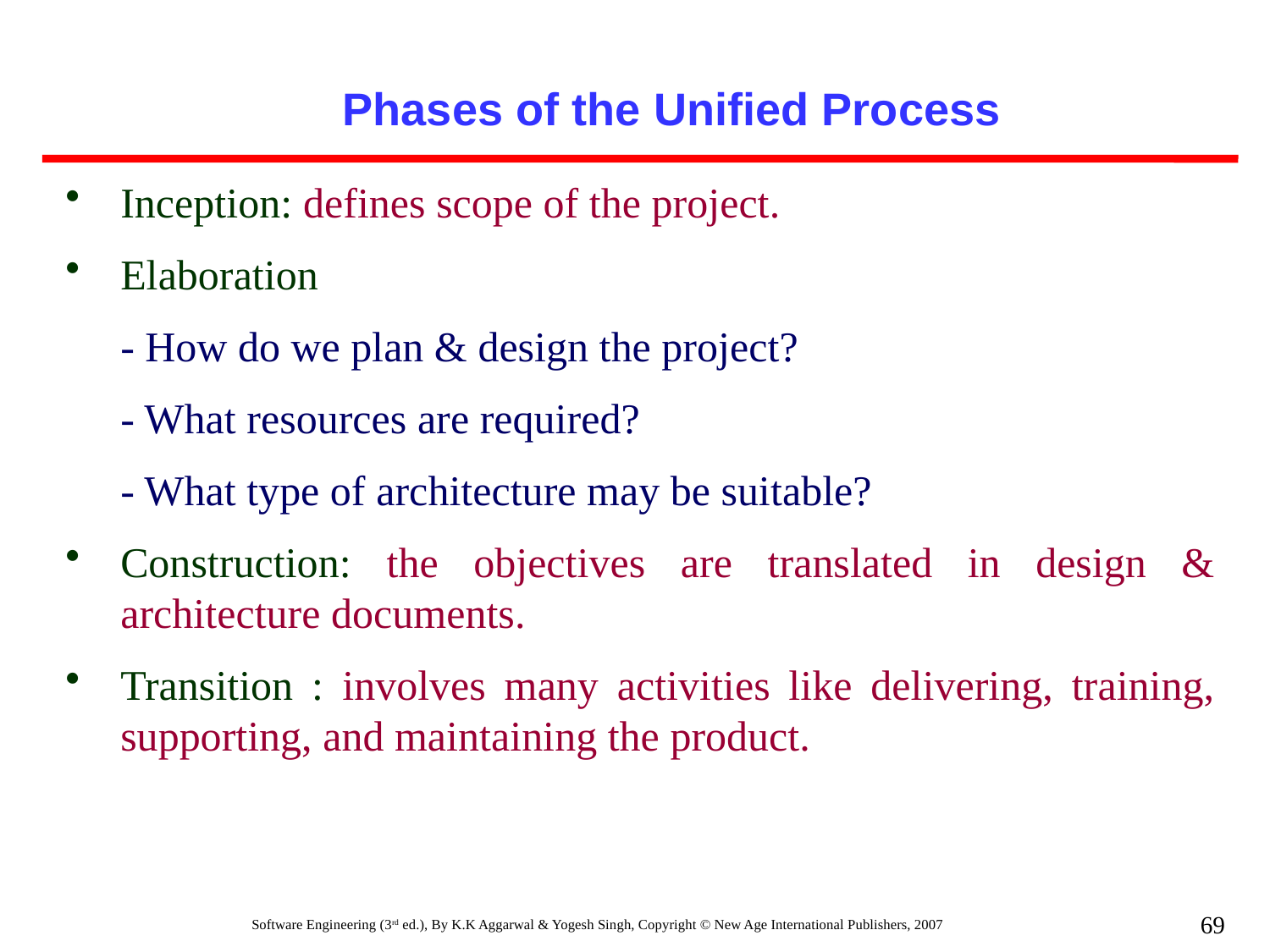

Phases of the Unified Process

Inception: defines scope of the project.
Elaboration
	- How do we plan & design the project?
	- What resources are required?
	- What type of architecture may be suitable?
Construction: the objectives are translated in design & architecture documents.
Transition : involves many activities like delivering, training, supporting, and maintaining the product.
69